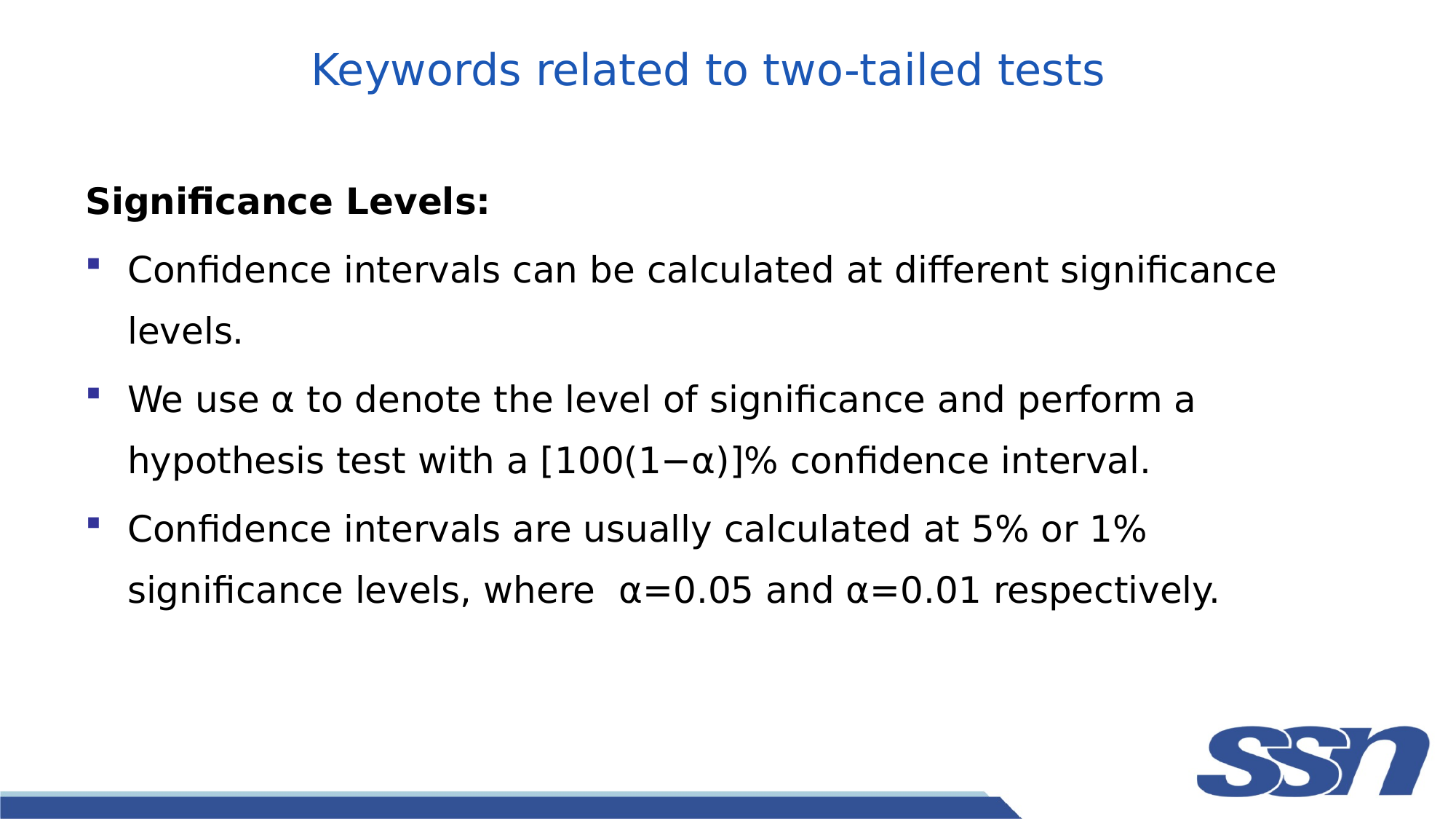

# Keywords related to two-tailed tests
Significance Levels:
Confidence intervals can be calculated at different significance levels.
We use α to denote the level of significance and perform a hypothesis test with a [100(1−α)]% confidence interval.
Confidence intervals are usually calculated at 5% or 1% significance levels, where  α=0.05 and α=0.01 respectively.